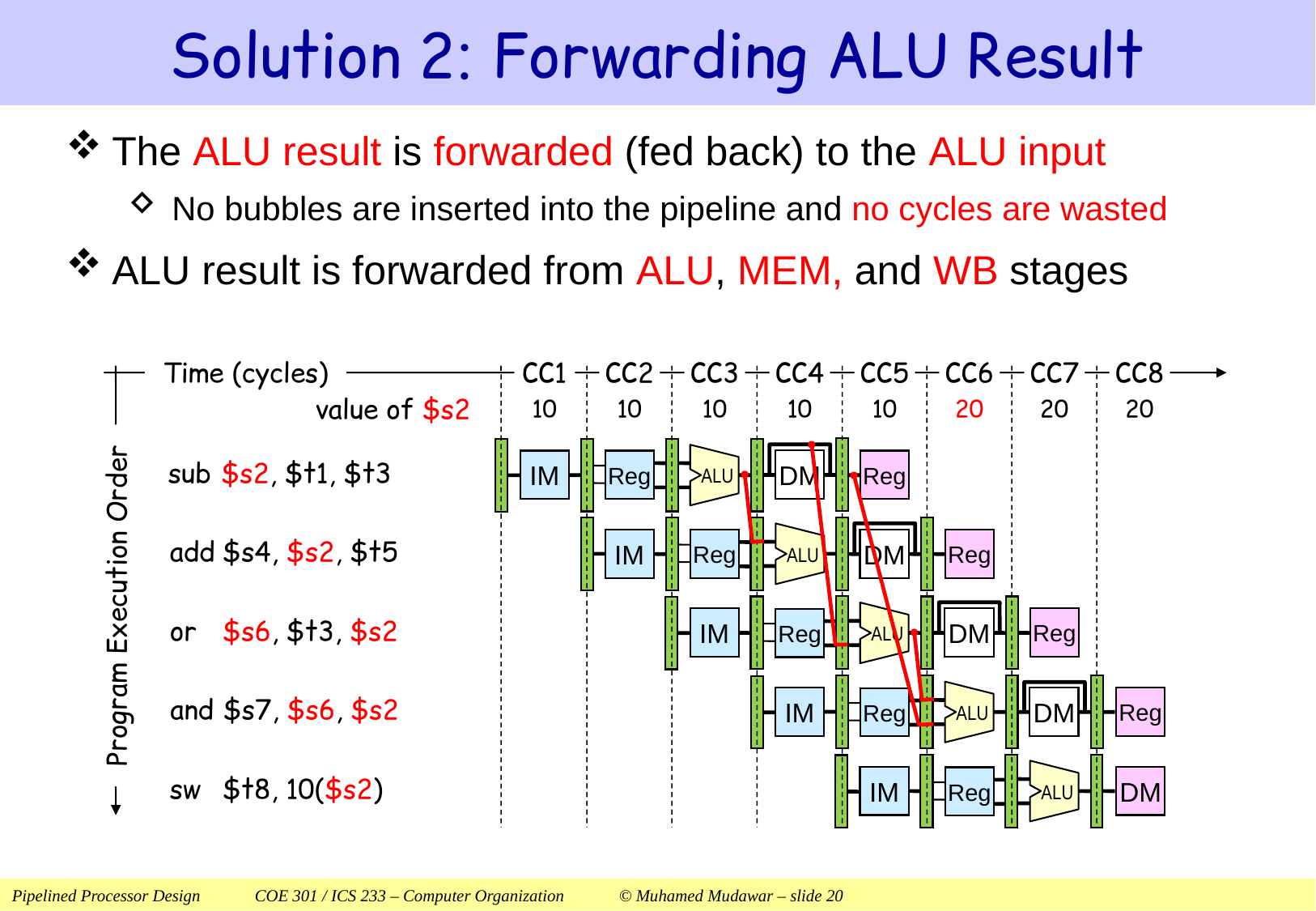

# Solution 2: Forwarding ALU Result
The ALU result is forwarded (fed back) to the ALU input
No bubbles are inserted into the pipeline and no cycles are wasted
ALU result is forwarded from ALU, MEM, and WB stages
Time (cycles)
CC1
CC2
CC3
CC4
CC5
CC6
CC7
CC8

value of $s2
10
10
10
10
10
20
20
20

DM

Reg

sub	$s2, $t1, $t3
Reg

IM
ALU

ALU

IM

Reg

add	$s4, $s2, $t5
DM

Reg

Program Execution Order

ALU

Reg
DM

IM
or	$s6, $t3, $s2
Reg

IM

ALU

and	$s7, $s6, $s2
DM

Reg

Reg

IM

sw	$t8, 10($s2)
DM

Reg

ALU